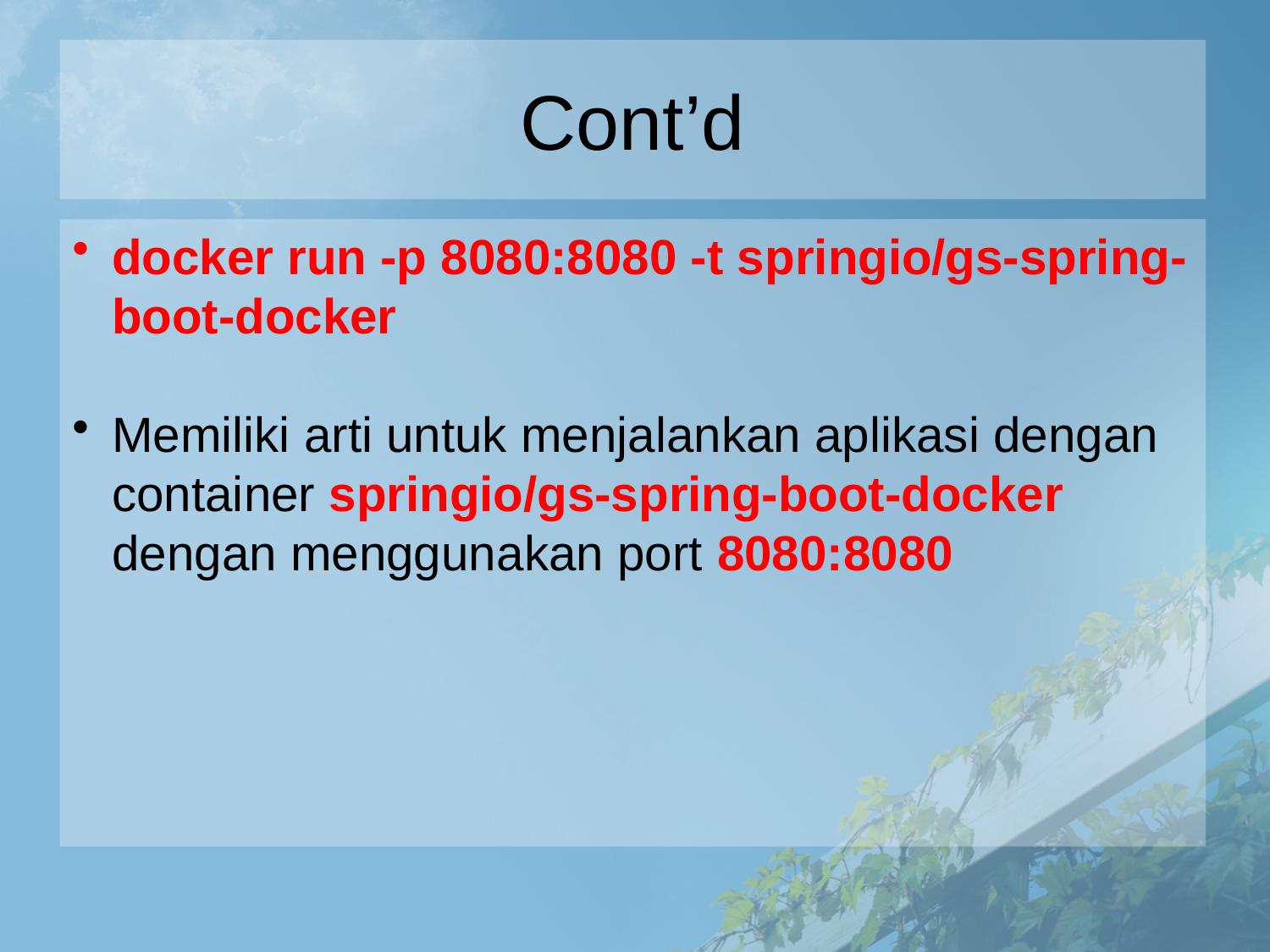

# Cont’d
docker run -p 8080:8080 -t springio/gs-spring-boot-docker

Memiliki arti untuk menjalankan aplikasi dengan container springio/gs-spring-boot-docker dengan menggunakan port 8080:8080